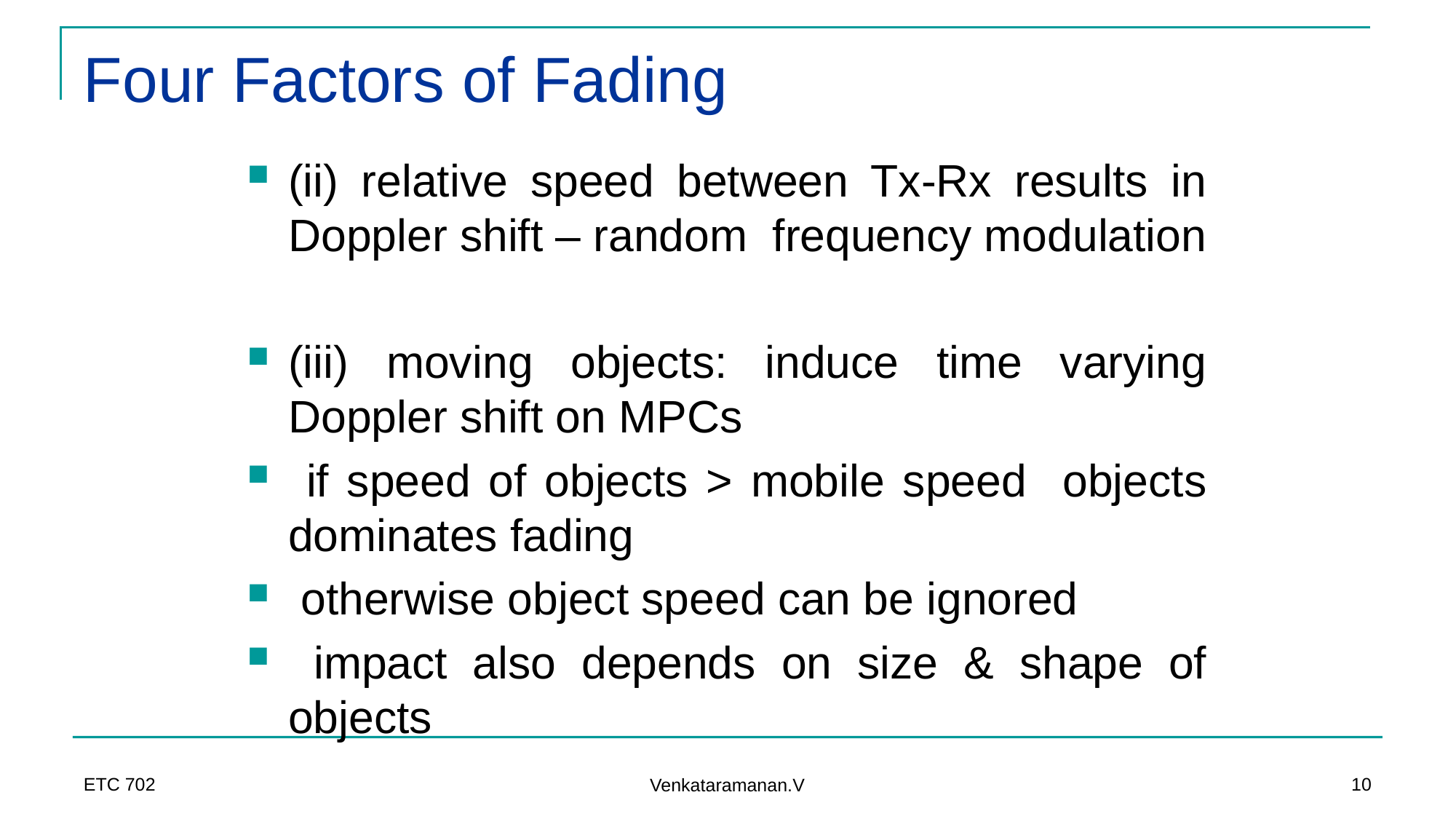

# Four Factors of Fading
(ii) relative speed between Tx-Rx results in Doppler shift – random  frequency modulation

(iii) moving objects: induce time varying Doppler shift on MPCs
 if speed of objects > mobile speed  objects dominates fading
 otherwise object speed can be ignored
 impact also depends on size & shape of objects

ETC 702
10
Venkataramanan.V